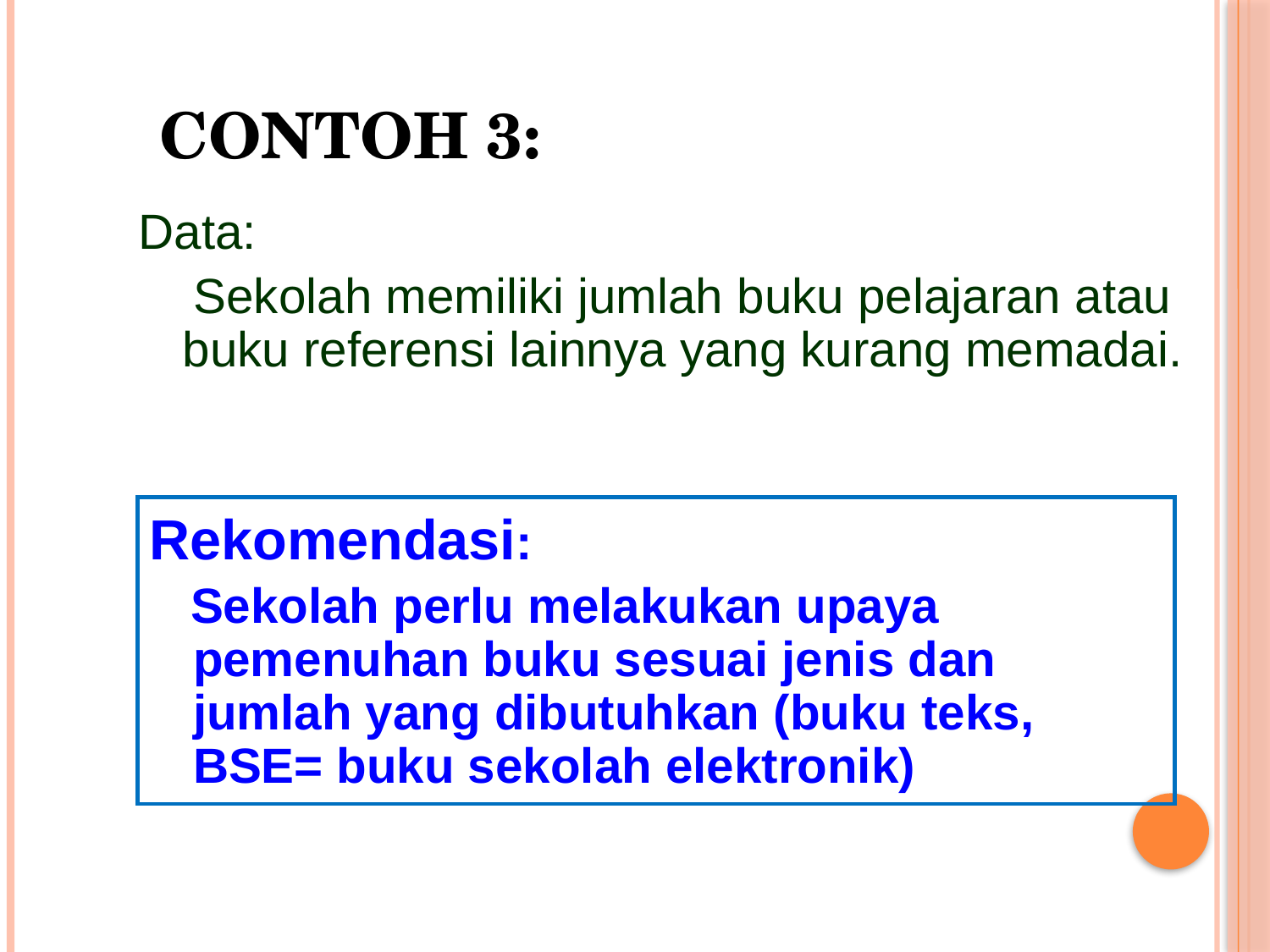

Contoh 3:
Data:
    Sekolah memiliki jumlah buku pelajaran atau buku referensi lainnya yang kurang memadai.
Rekomendasi:
   Sekolah perlu melakukan upaya pemenuhan buku sesuai jenis dan jumlah yang dibutuhkan (buku teks, BSE= buku sekolah elektronik)